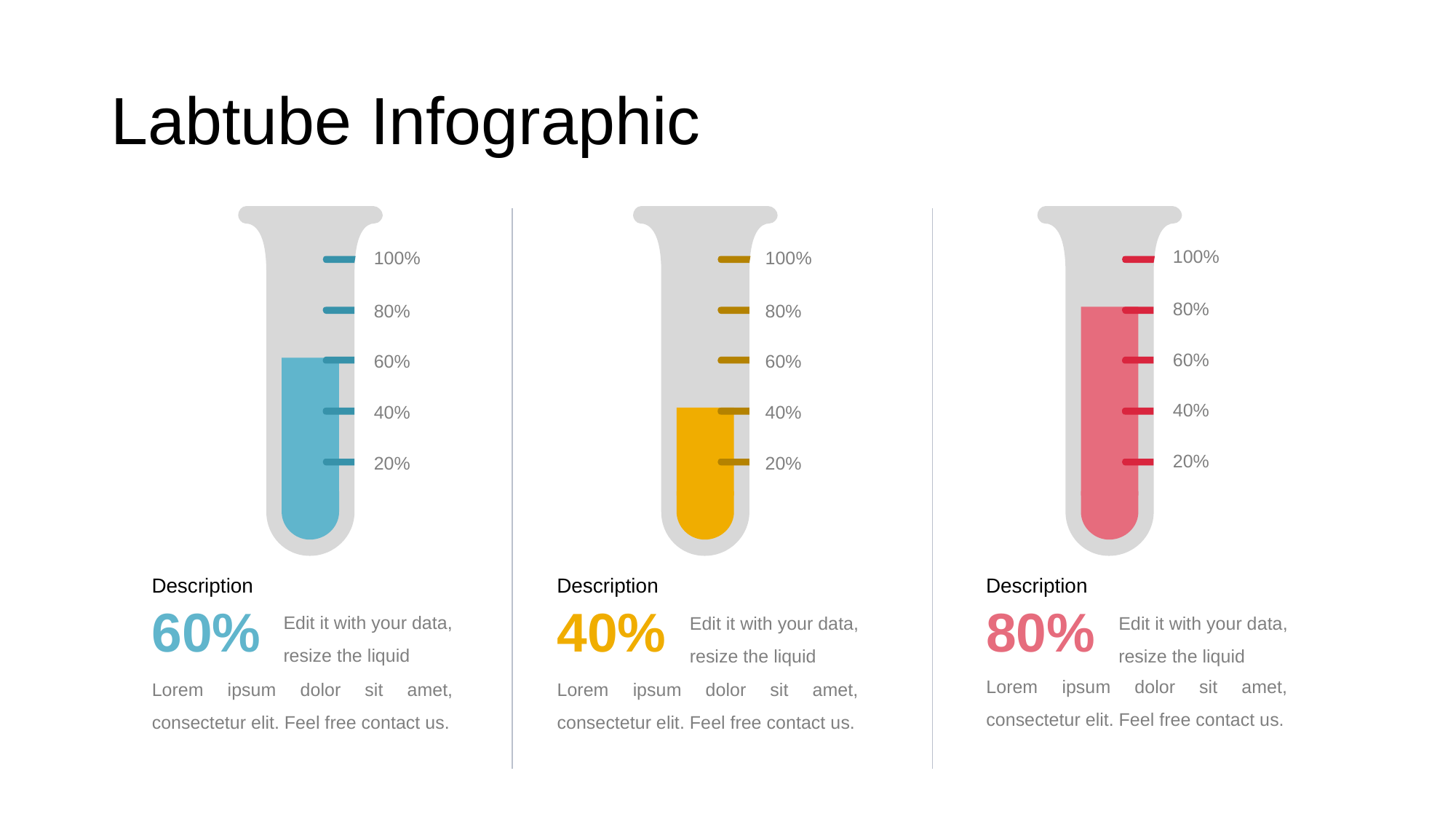

# Labtube Infographic

100%
100%
100%

80%
80%
80%

60%
60%
60%

40%
40%
40%

20%
20%
20%
Description
Description
Description
60%
40%
80%
Edit it with your data, resize the liquid
Edit it with your data, resize the liquid
Edit it with your data, resize the liquid
Lorem ipsum dolor sit amet, consectetur elit. Feel free contact us.
Lorem ipsum dolor sit amet, consectetur elit. Feel free contact us.
Lorem ipsum dolor sit amet, consectetur elit. Feel free contact us.